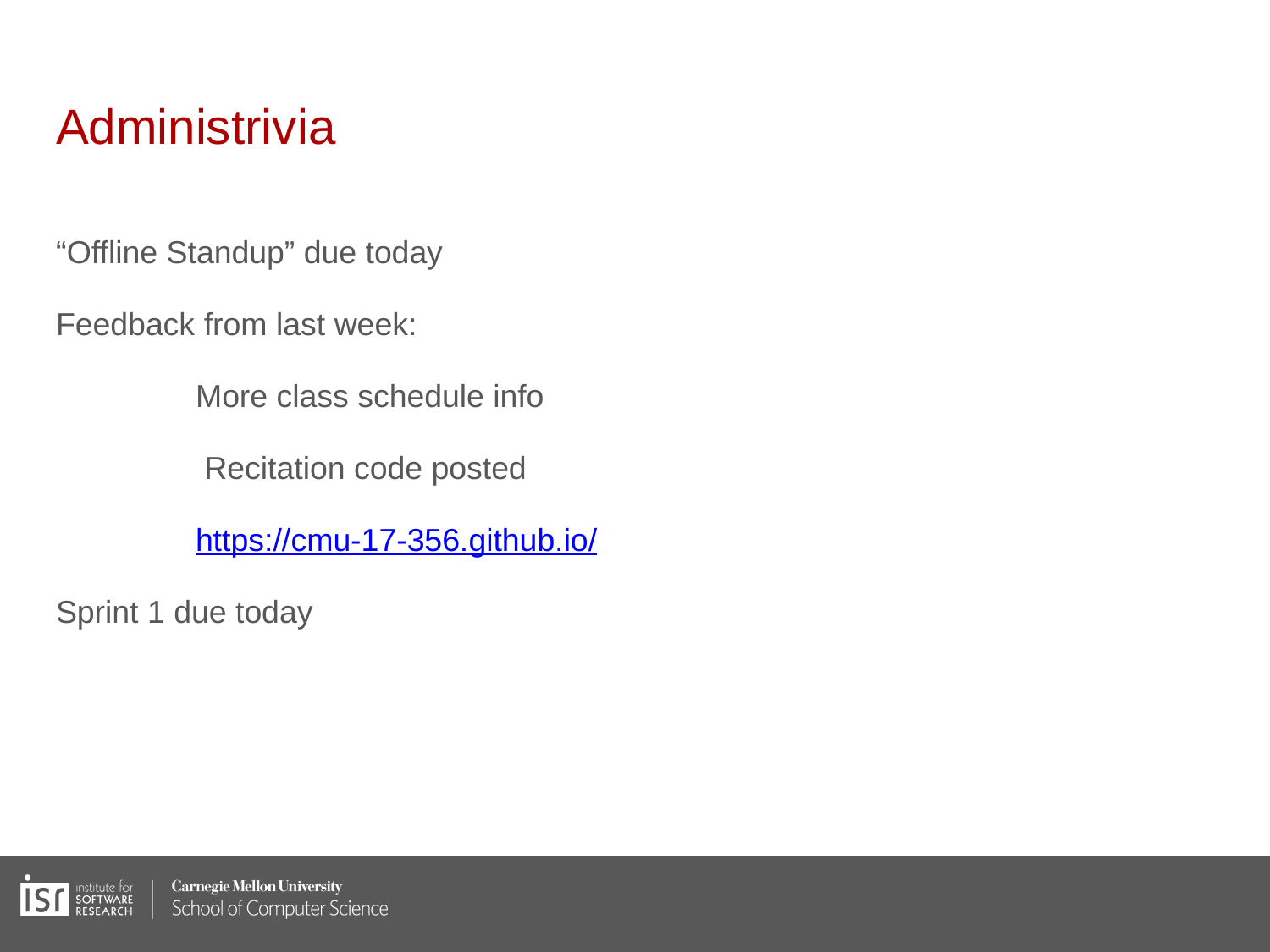

# Administrivia
“Offline Standup” due today
Feedback from last week:
More class schedule info
 Recitation code posted
https://cmu-17-356.github.io/
Sprint 1 due today
2